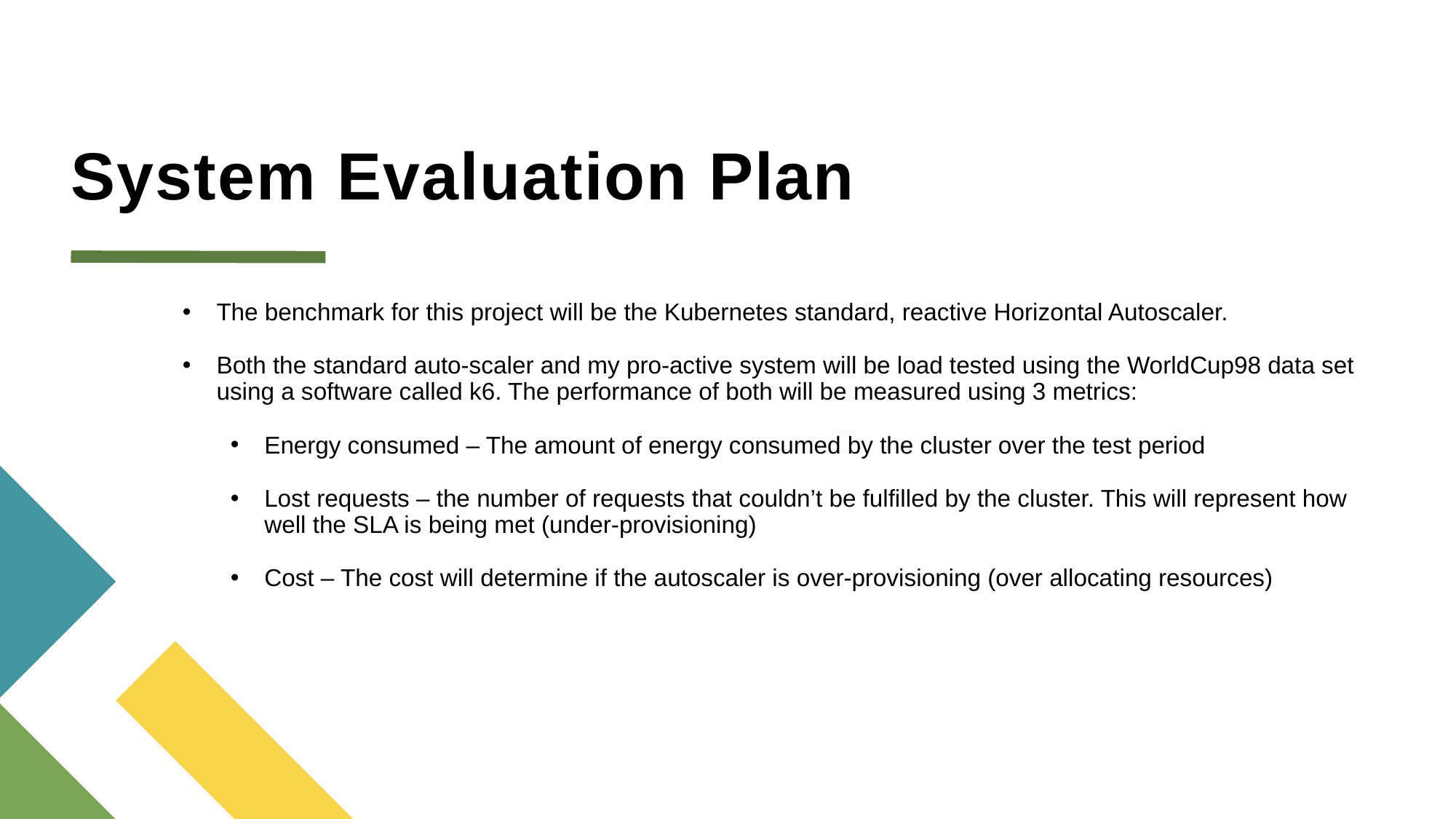

# System Evaluation Plan
The benchmark for this project will be the Kubernetes standard, reactive Horizontal Autoscaler.
Both the standard auto-scaler and my pro-active system will be load tested using the WorldCup98 data set using a software called k6. The performance of both will be measured using 3 metrics:
Energy consumed – The amount of energy consumed by the cluster over the test period
Lost requests – the number of requests that couldn’t be fulfilled by the cluster. This will represent how well the SLA is being met (under-provisioning)
Cost – The cost will determine if the autoscaler is over-provisioning (over allocating resources)